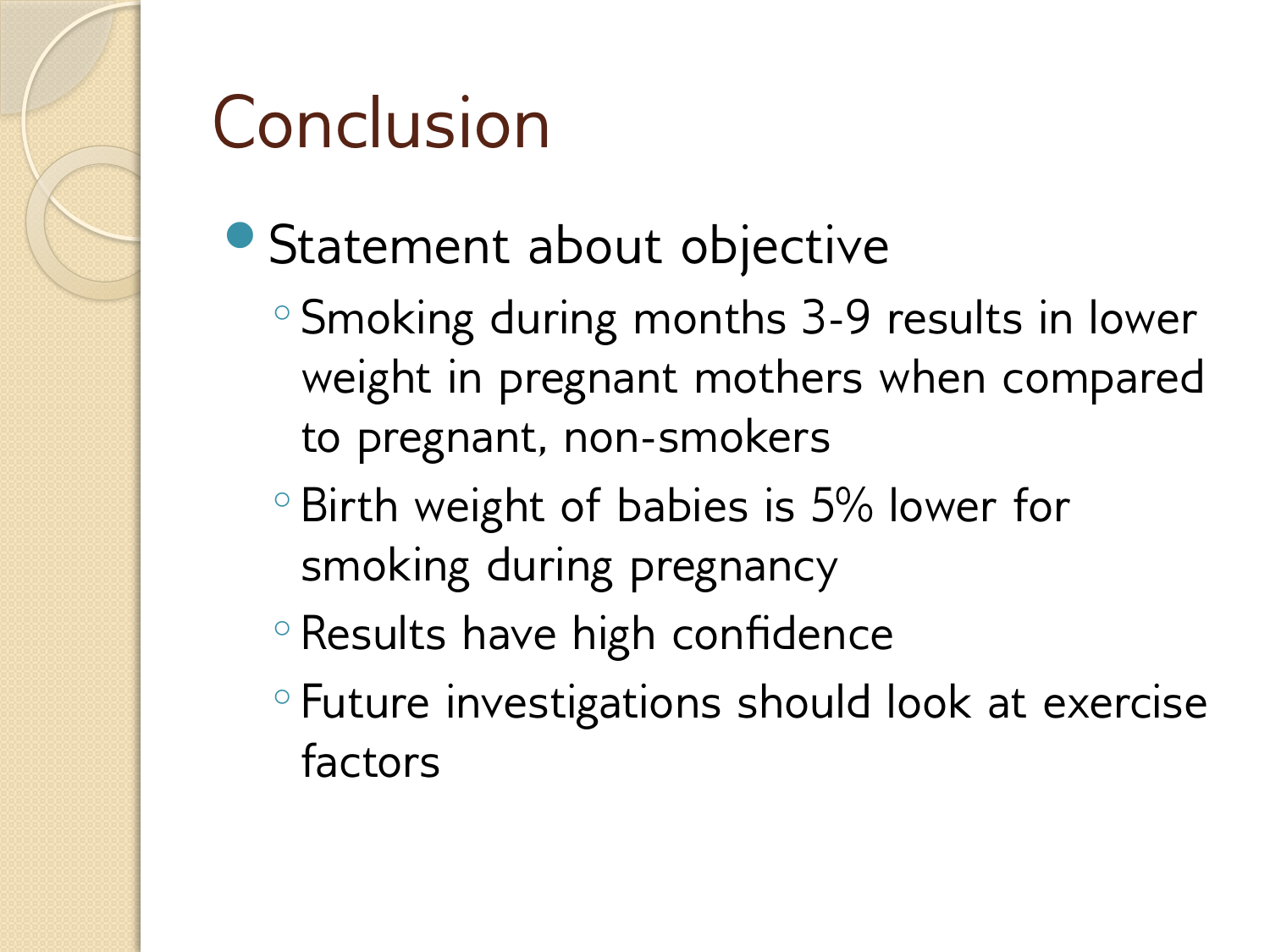

# Conclusion
Statement about objective
Smoking during months 3-9 results in lower weight in pregnant mothers when compared to pregnant, non-smokers
Birth weight of babies is 5% lower for smoking during pregnancy
Results have high confidence
Future investigations should look at exercise factors